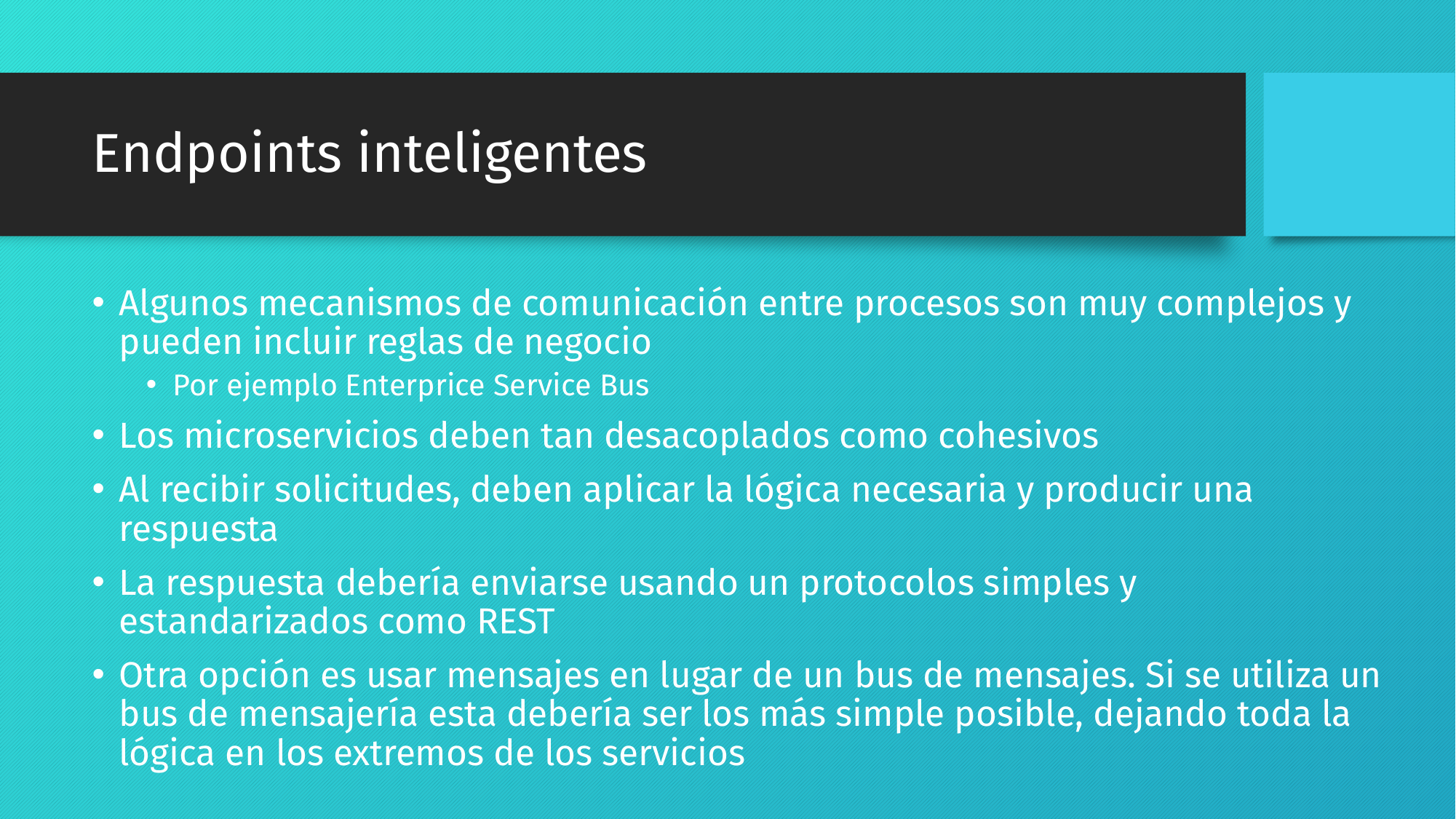

# Endpoints inteligentes
Algunos mecanismos de comunicación entre procesos son muy complejos y pueden incluir reglas de negocio
Por ejemplo Enterprice Service Bus
Los microservicios deben tan desacoplados como cohesivos
Al recibir solicitudes, deben aplicar la lógica necesaria y producir una respuesta
La respuesta debería enviarse usando un protocolos simples y estandarizados como REST
Otra opción es usar mensajes en lugar de un bus de mensajes. Si se utiliza un bus de mensajería esta debería ser los más simple posible, dejando toda la lógica en los extremos de los servicios